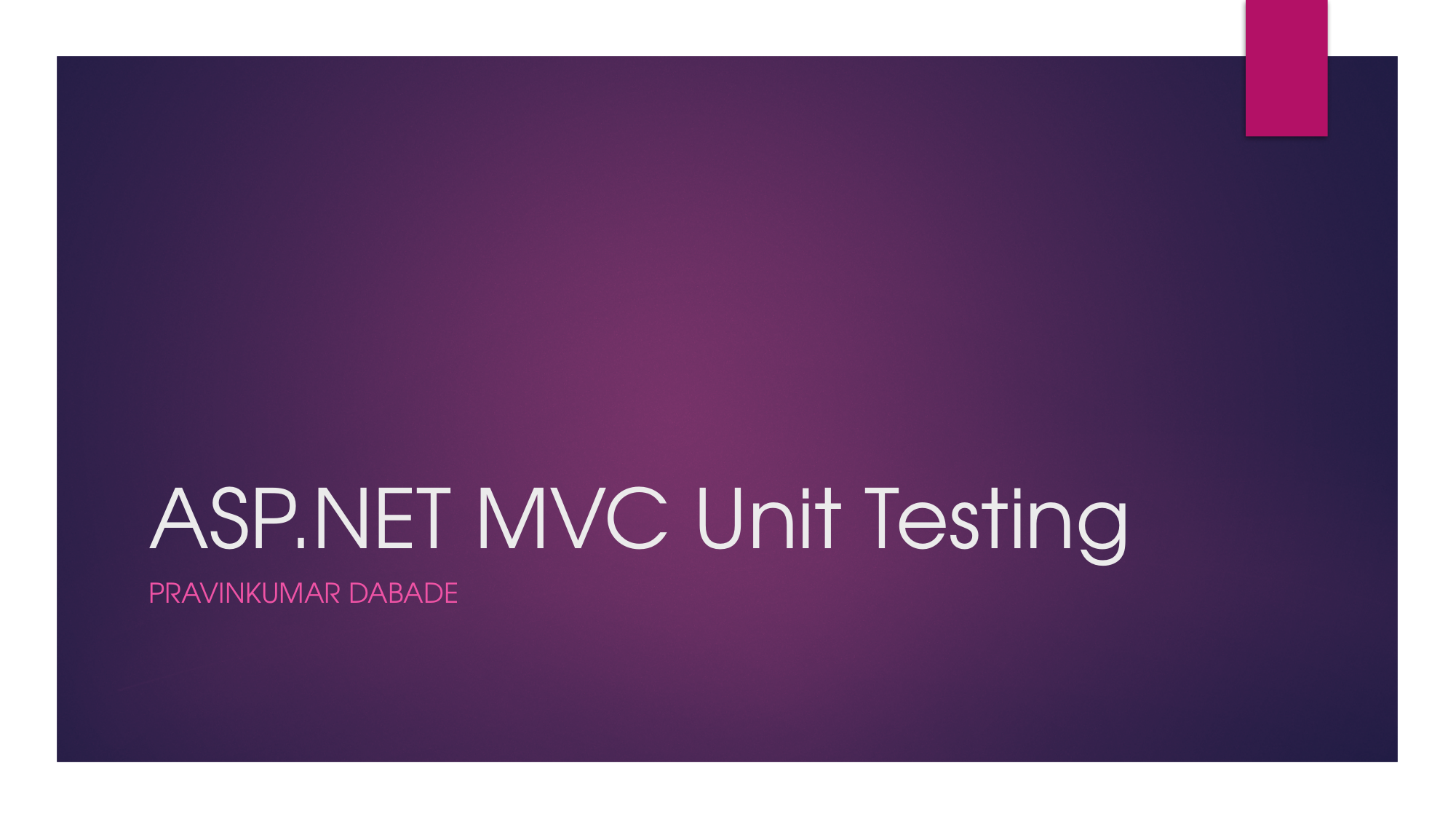

# ASP.NET MVC Unit Testing
Pravinkumar Dabade